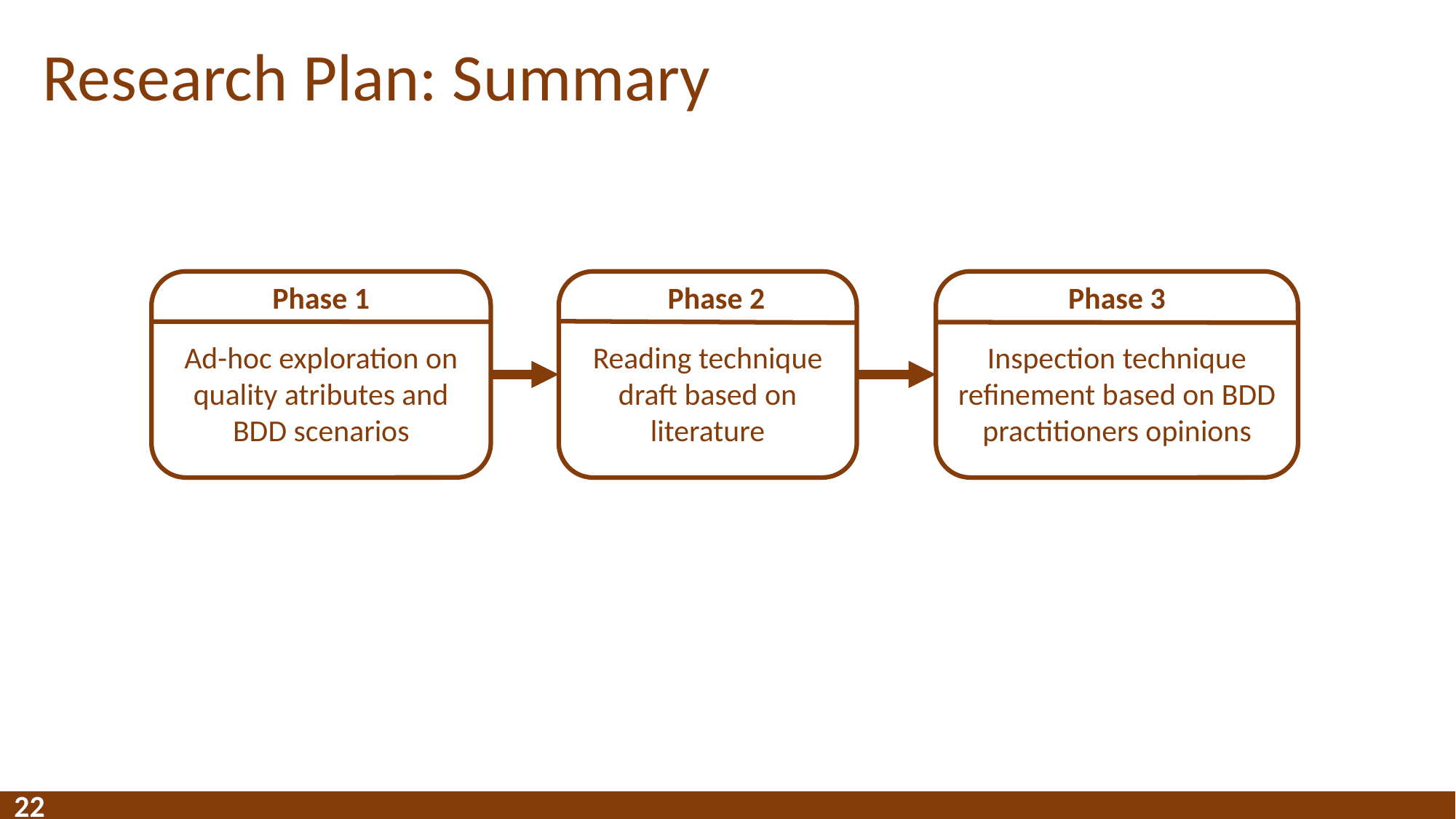

# Research Plan: Summary

Ad-hoc exploration on quality atributes and BDD scenarios

Inspection technique refinement based on BDD practitioners opinions

Reading technique draft based on literature
Phase 1
Phase 2
Phase 3
22